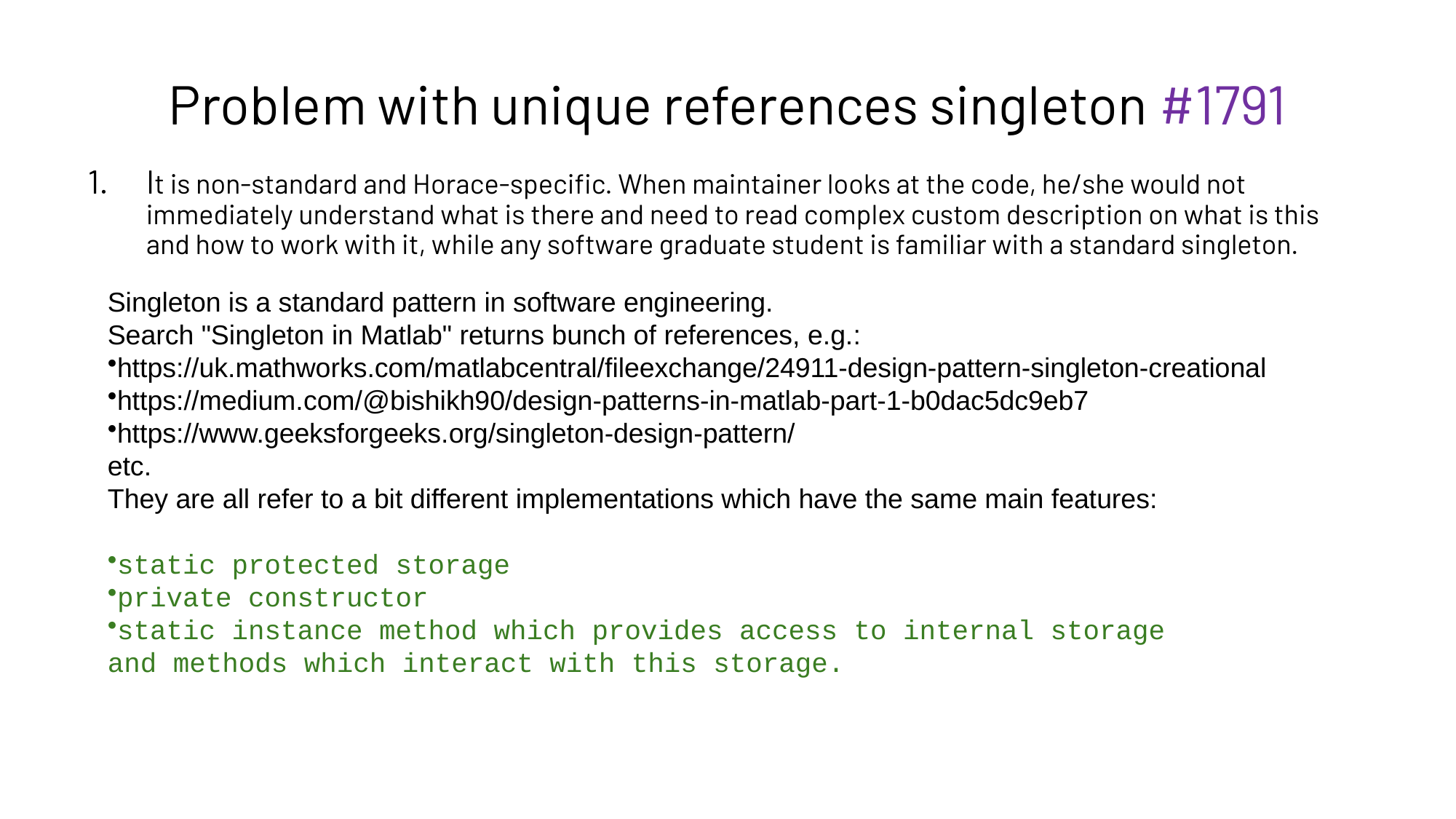

# Problem with unique references singleton #1791
It is non-standard and Horace-specific. When maintainer looks at the code, he/she would not immediately understand what is there and need to read complex custom description on what is this and how to work with it, while any software graduate student is familiar with a standard singleton.
Singleton is a standard pattern in software engineering.
Search "Singleton in Matlab" returns bunch of references, e.g.:
https://uk.mathworks.com/matlabcentral/fileexchange/24911-design-pattern-singleton-creational
https://medium.com/@bishikh90/design-patterns-in-matlab-part-1-b0dac5dc9eb7
https://www.geeksforgeeks.org/singleton-design-pattern/
etc.
They are all refer to a bit different implementations which have the same main features:

static protected storage
private constructor
static instance method which provides access to internal storage
and methods which interact with this storage.